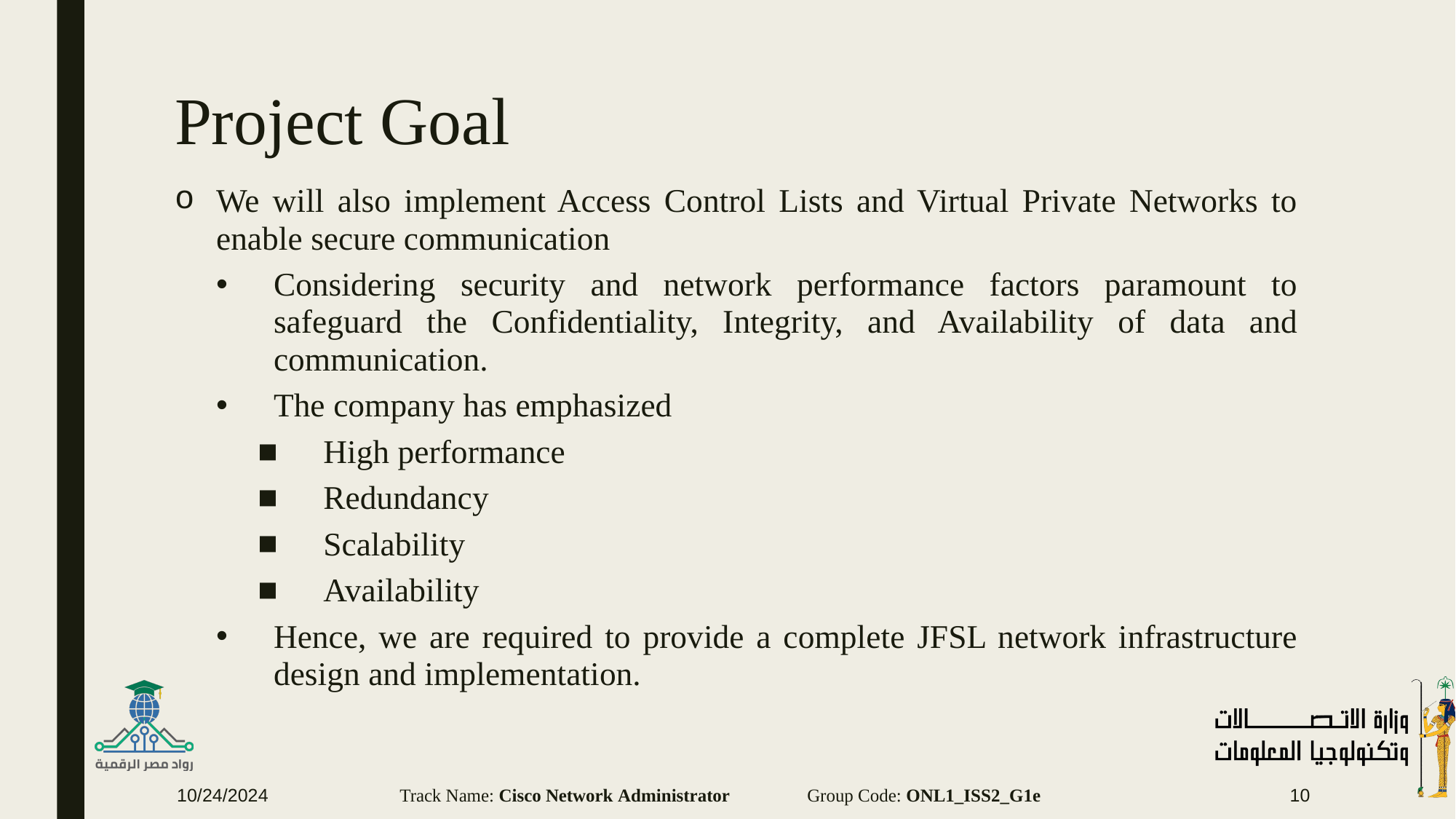

# Project Goal
We will also implement Access Control Lists and Virtual Private Networks to enable secure communication
Considering security and network performance factors paramount to safeguard the Confidentiality, Integrity, and Availability of data and communication.
The company has emphasized
High performance
Redundancy
Scalability
Availability
Hence, we are required to provide a complete JFSL network infrastructure design and implementation.
10/24/2024
Track Name: Cisco Network Administrator                 Group Code: ONL1_ISS2_G1e
10